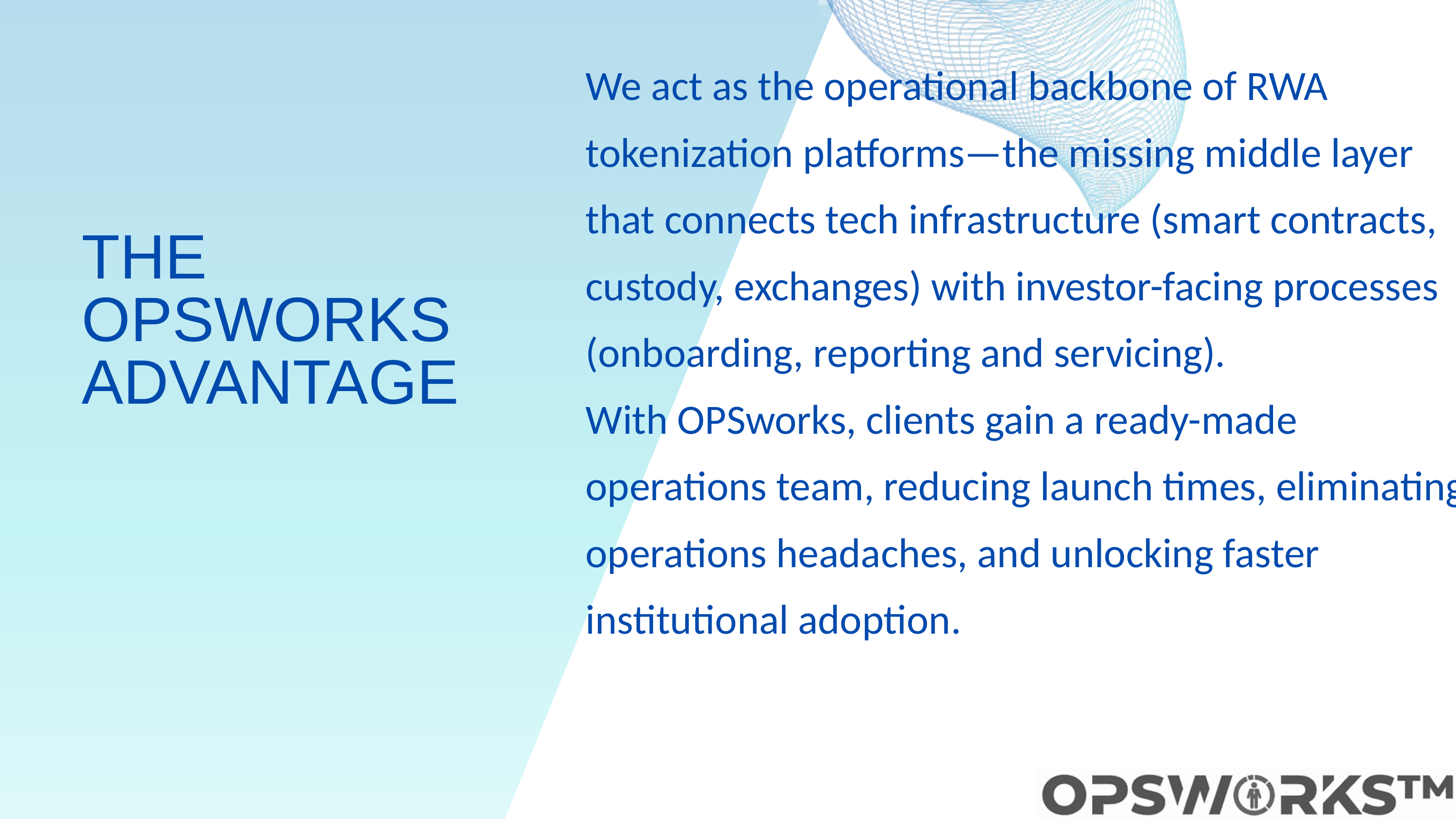

We act as the operational backbone of RWA tokenization platforms—the missing middle layer that connects tech infrastructure (smart contracts, custody, exchanges) with investor-facing processes (onboarding, reporting and servicing).
With OPSworks, clients gain a ready-made operations team, reducing launch times, eliminating operations headaches, and unlocking faster institutional adoption.

THE OPSWORKS ADVANTAGE